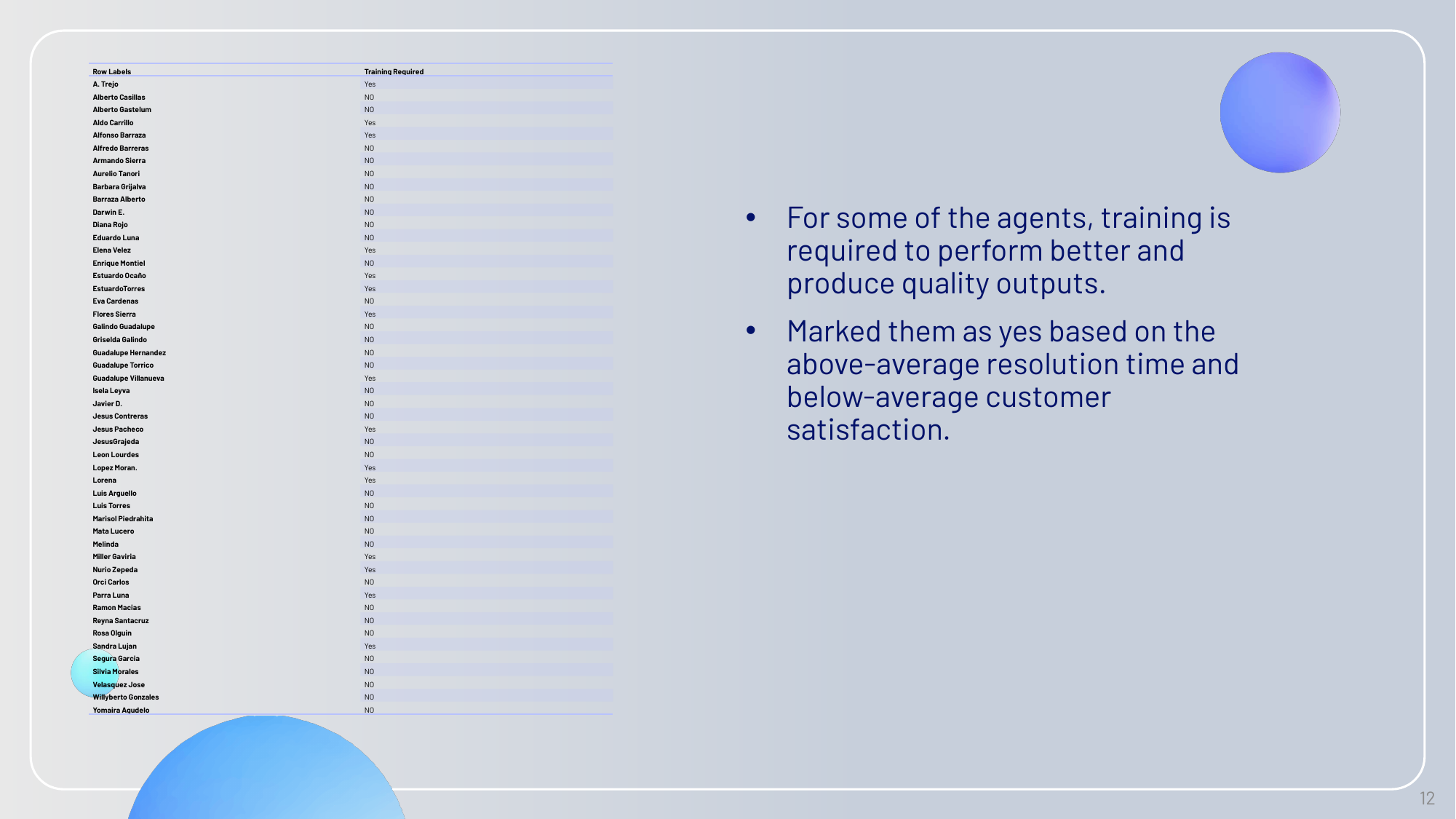

| Row Labels | Training Required |
| --- | --- |
| A. Trejo | Yes |
| Alberto Casillas | NO |
| Alberto Gastelum | NO |
| Aldo Carrillo | Yes |
| Alfonso Barraza | Yes |
| Alfredo Barreras | NO |
| Armando Sierra | NO |
| Aurelio Tanori | NO |
| Barbara Grijalva | NO |
| Barraza Alberto | NO |
| Darwin E. | NO |
| Diana Rojo | NO |
| Eduardo Luna | NO |
| Elena Velez | Yes |
| Enrique Montiel | NO |
| Estuardo Ocaño | Yes |
| EstuardoTorres | Yes |
| Eva Cardenas | NO |
| Flores Sierra | Yes |
| Galindo Guadalupe | NO |
| Griselda Galindo | NO |
| Guadalupe Hernandez | NO |
| Guadalupe Torrico | NO |
| Guadalupe Villanueva | Yes |
| Isela Leyva | NO |
| Javier D. | NO |
| Jesus Contreras | NO |
| Jesus Pacheco | Yes |
| JesusGrajeda | NO |
| Leon Lourdes | NO |
| Lopez Moran. | Yes |
| Lorena | Yes |
| Luis Arguello | NO |
| Luis Torres | NO |
| Marisol Piedrahita | NO |
| Mata Lucero | NO |
| Melinda | NO |
| Miller Gaviria | Yes |
| Nurio Zepeda | Yes |
| Orci Carlos | NO |
| Parra Luna | Yes |
| Ramon Macias | NO |
| Reyna Santacruz | NO |
| Rosa Olguin | NO |
| Sandra Lujan | Yes |
| Segura Garcia | NO |
| Silvia Morales | NO |
| Velasquez Jose | NO |
| Willyberto Gonzales | NO |
| Yomaira Agudelo | NO |
For some of the agents, training is required to perform better and produce quality outputs.
Marked them as yes based on the above-average resolution time and below-average customer satisfaction.

12